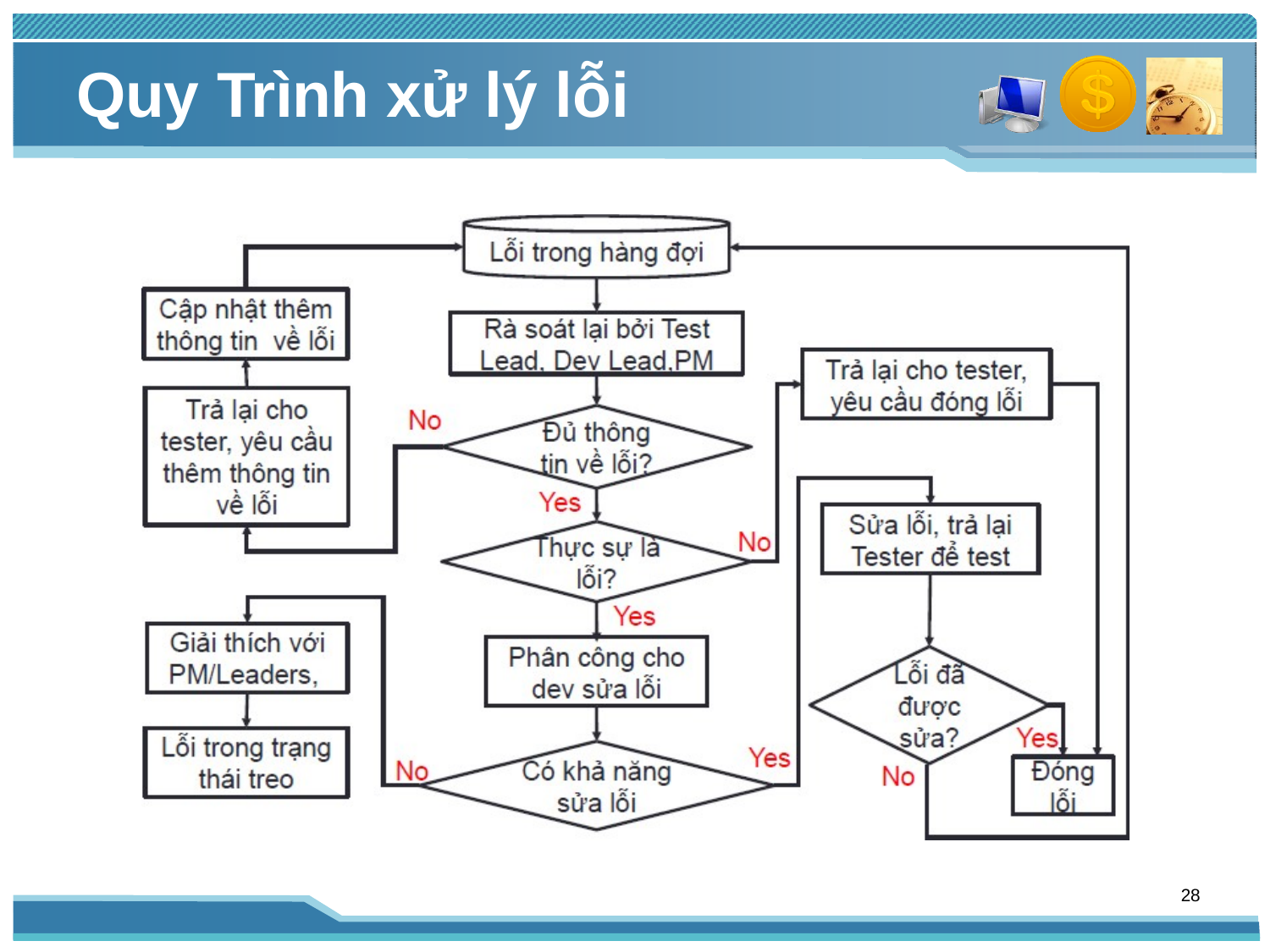

# Quy Trình xử lý lỗi

28